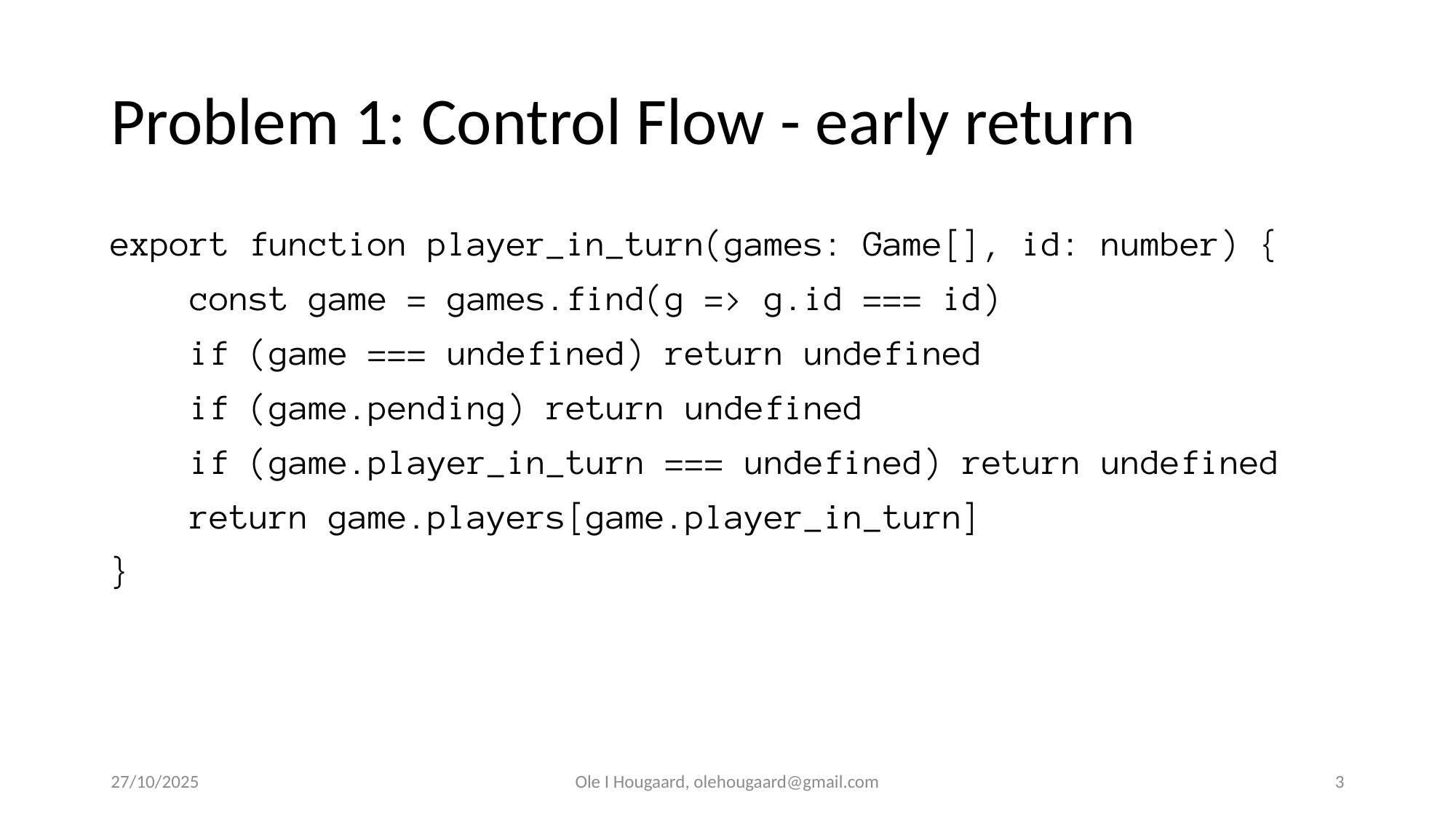

# Problem 1: Control Flow - early return
export function player_in_turn(games: Game[], id: number) {
    const game = games.find(g => g.id === id)
    if (game === undefined) return undefined
    if (game.pending) return undefined
    if (game.player_in_turn === undefined) return undefined
    return game.players[game.player_in_turn]
}
27/10/2025
Ole I Hougaard, olehougaard@gmail.com
3